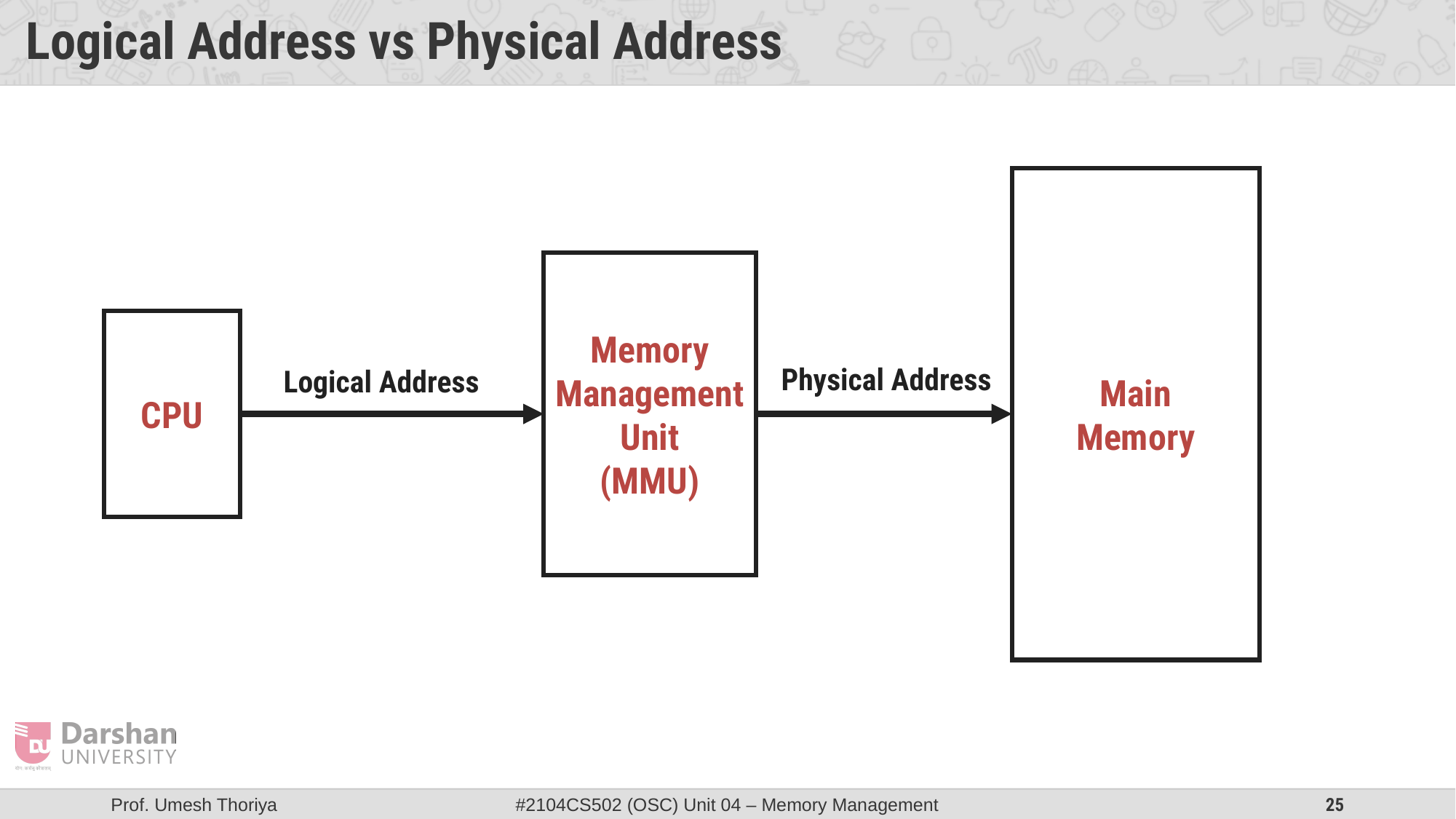

# Logical Address vs Physical Address

Main
Memory
Memory Management Unit
(MMU)
CPU
Physical Address
Logical Address